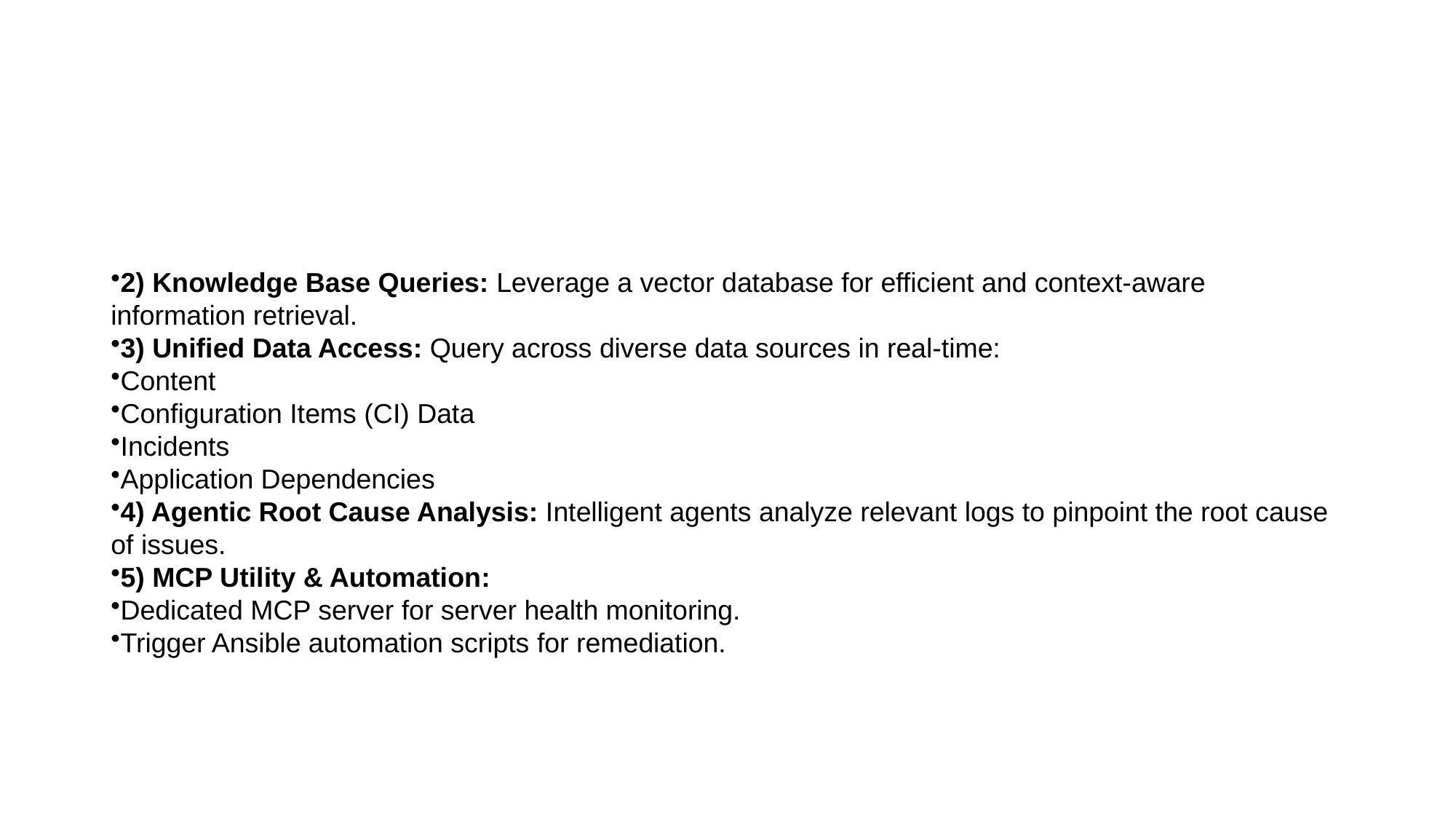

#
2) Knowledge Base Queries: Leverage a vector database for efficient and context-aware information retrieval.
3) Unified Data Access: Query across diverse data sources in real-time:
Content
Configuration Items (CI) Data
Incidents
Application Dependencies
4) Agentic Root Cause Analysis: Intelligent agents analyze relevant logs to pinpoint the root cause of issues.
5) MCP Utility & Automation:
Dedicated MCP server for server health monitoring.
Trigger Ansible automation scripts for remediation.